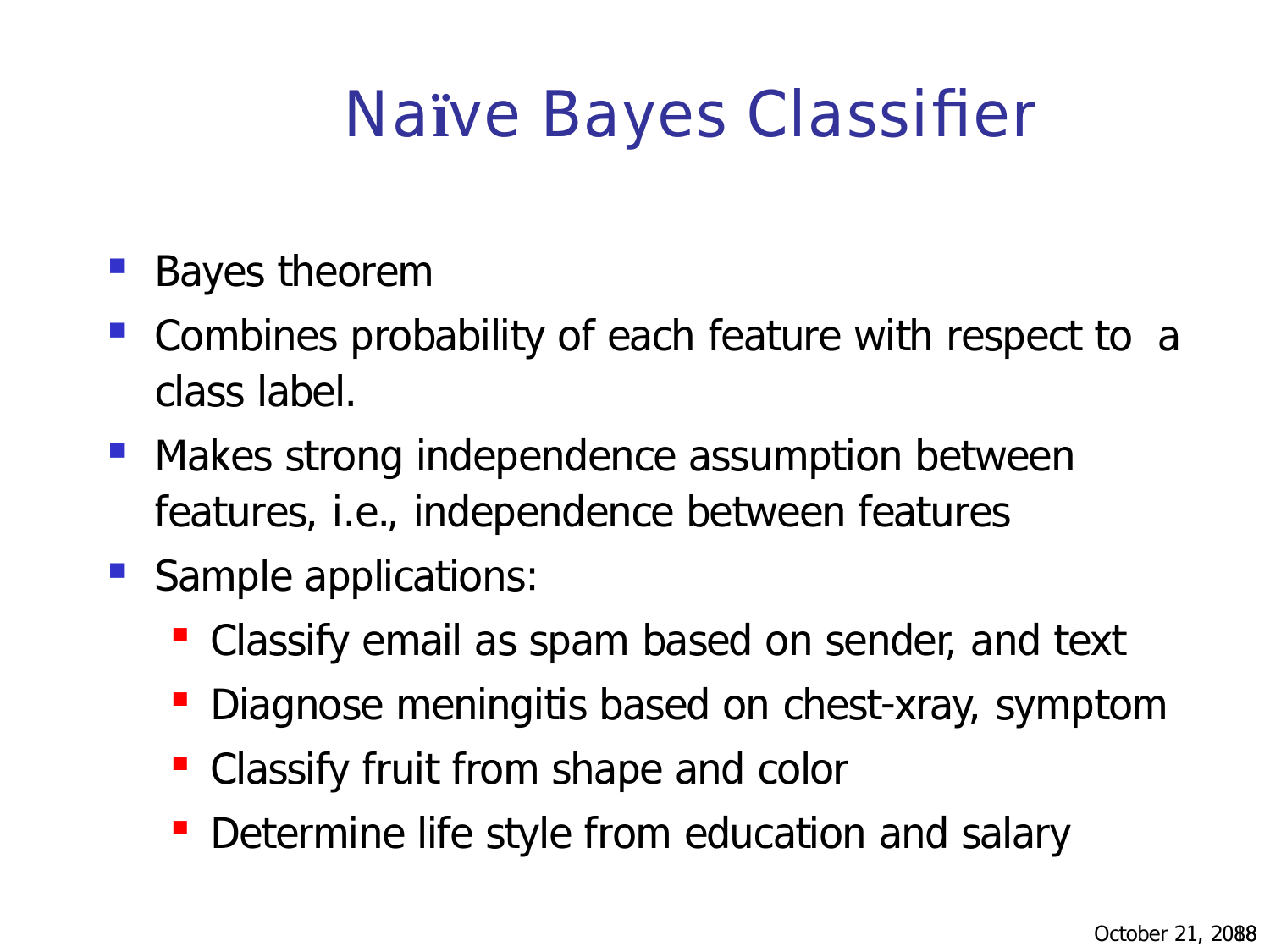

# Naïve Bayes Classifier
Bayes theorem
Combines probability of each feature with respect to  a class label.
Makes strong independence assumption between features, i.e., independence between features
Sample applications:
Classify email as spam based on sender, and text
Diagnose meningitis based on chest-xray, symptom
Classify fruit from shape and color
Determine life style from education and salary
October 21, 2018
88